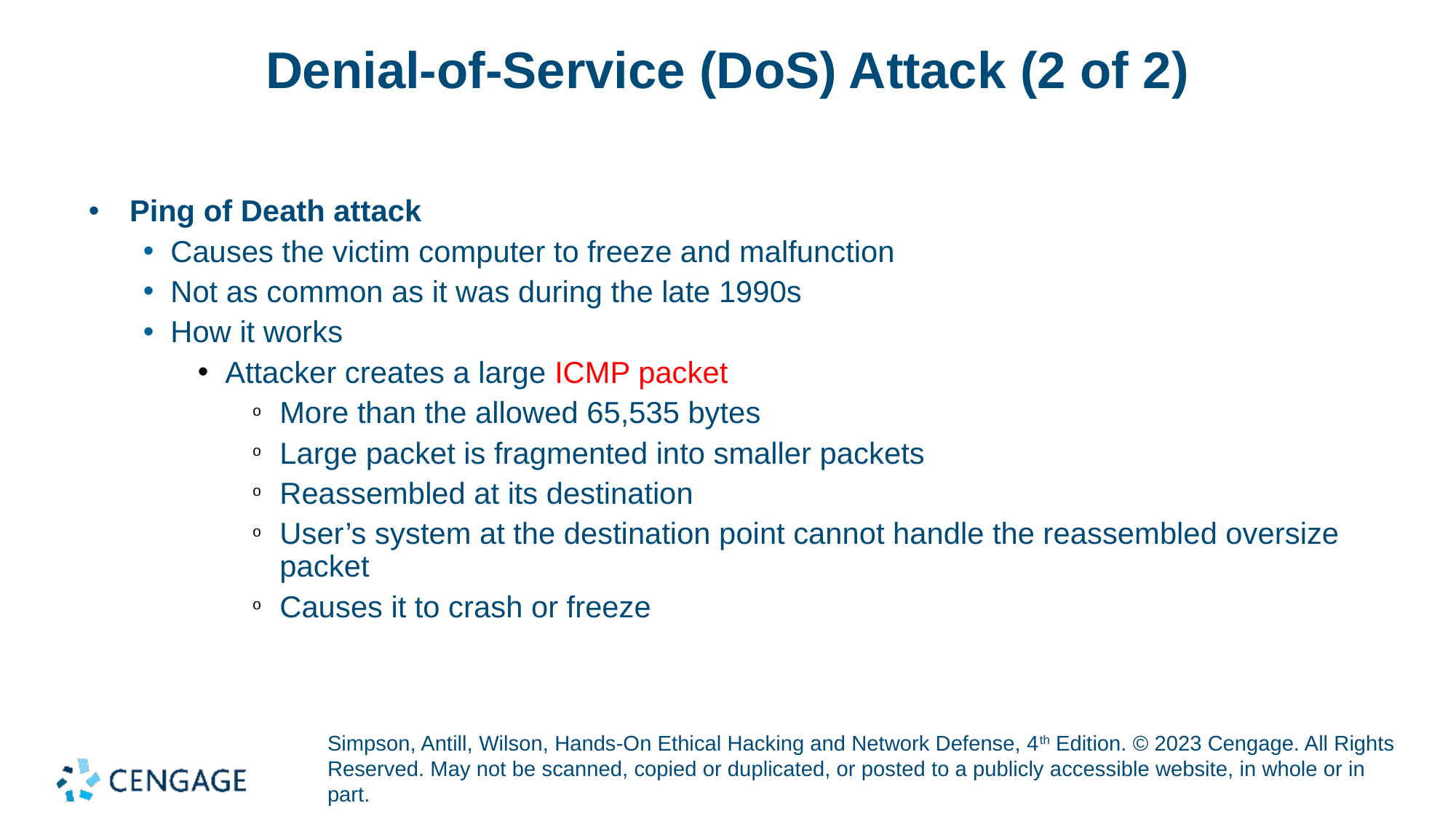

# Denial-of-Service (DoS) Attack (2 of 2)
Ping of Death attack
Causes the victim computer to freeze and malfunction
Not as common as it was during the late 1990s
How it works
Attacker creates a large ICMP packet
More than the allowed 65,535 bytes
Large packet is fragmented into smaller packets
Reassembled at its destination
User’s system at the destination point cannot handle the reassembled oversize packet
Causes it to crash or freeze